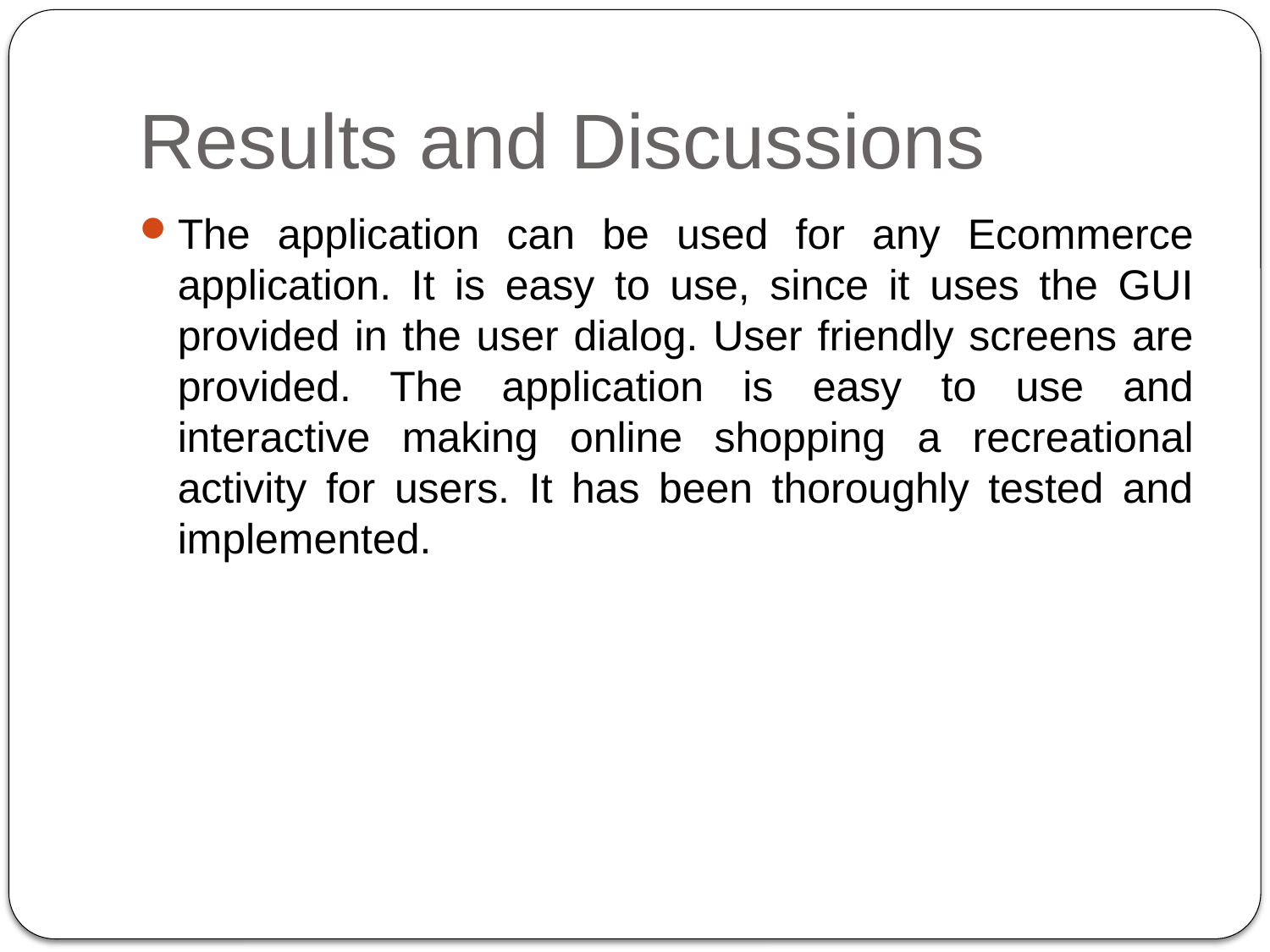

# Results and Discussions
The application can be used for any Ecommerce application. It is easy to use, since it uses the GUI provided in the user dialog. User friendly screens are provided. The application is easy to use and interactive making online shopping a recreational activity for users. It has been thoroughly tested and implemented.